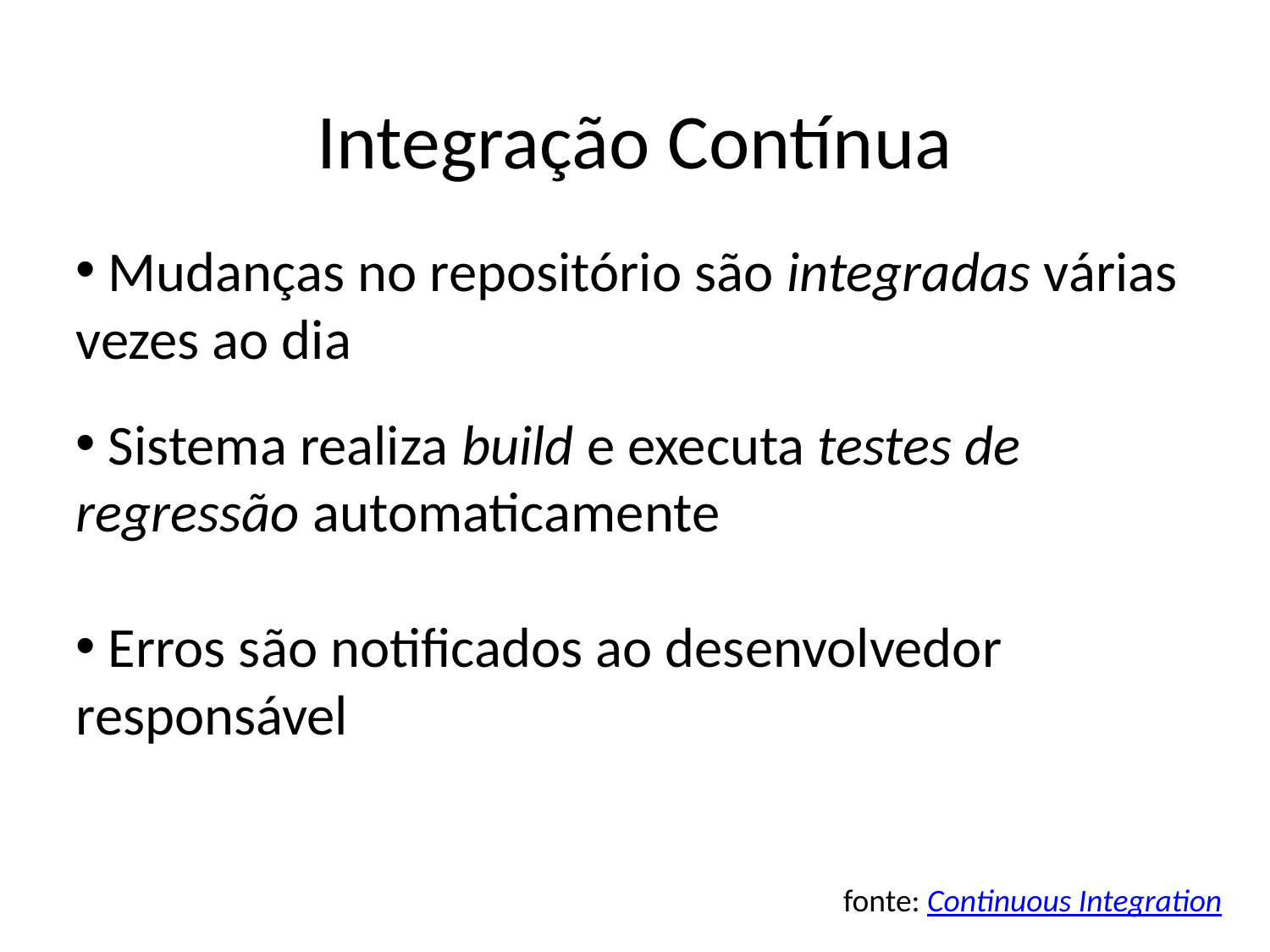

Integração Contínua
 Mudanças no repositório são integradas várias vezes ao dia

 Sistema realiza build e executa testes de regressão automaticamente

 Erros são notificados ao desenvolvedor responsável
fonte: Continuous Integration